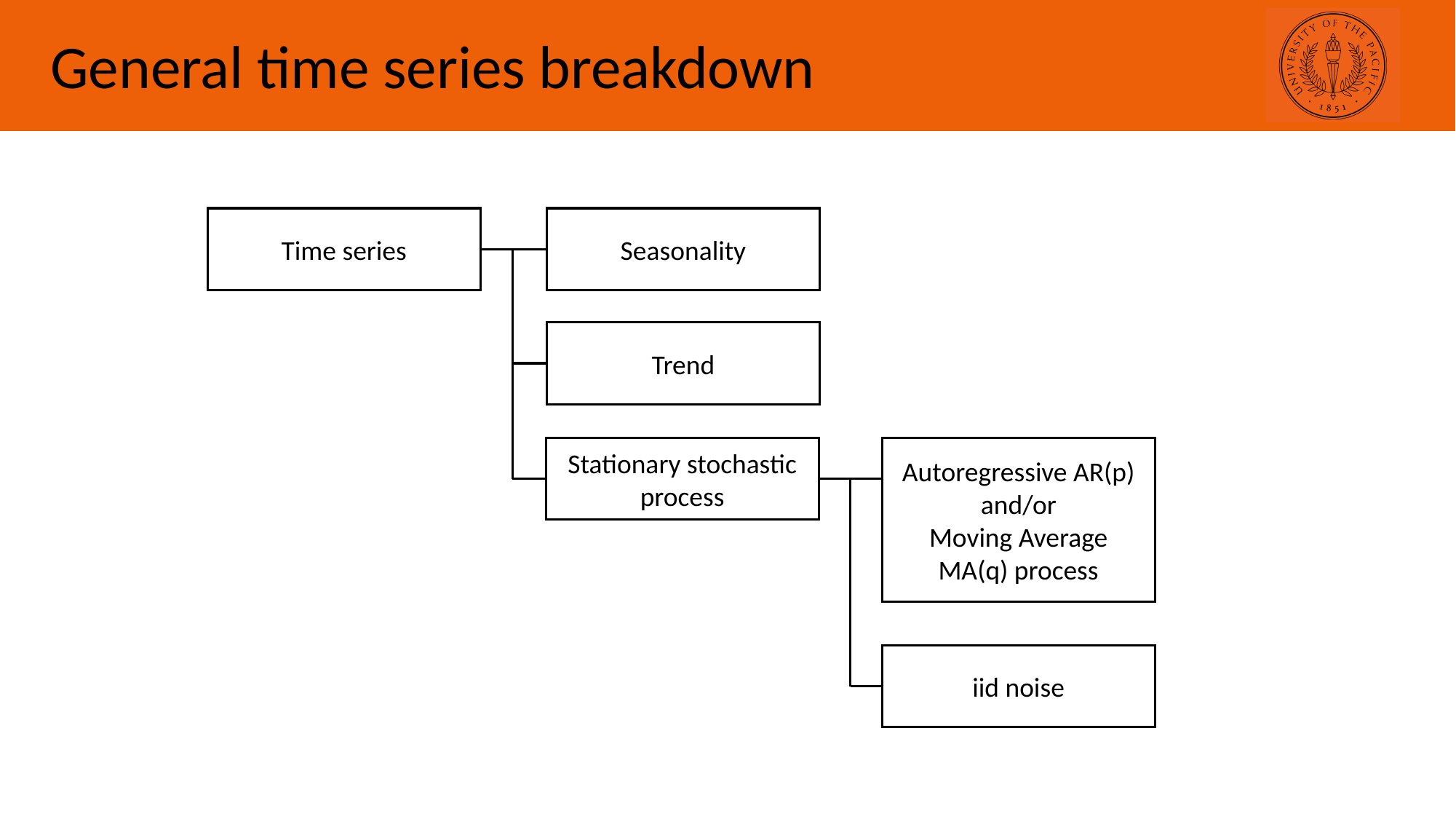

General time series breakdown
Time series
Seasonality
Trend
Stationary stochastic process
Autoregressive AR(p) and/or
Moving Average MA(q) process
iid noise